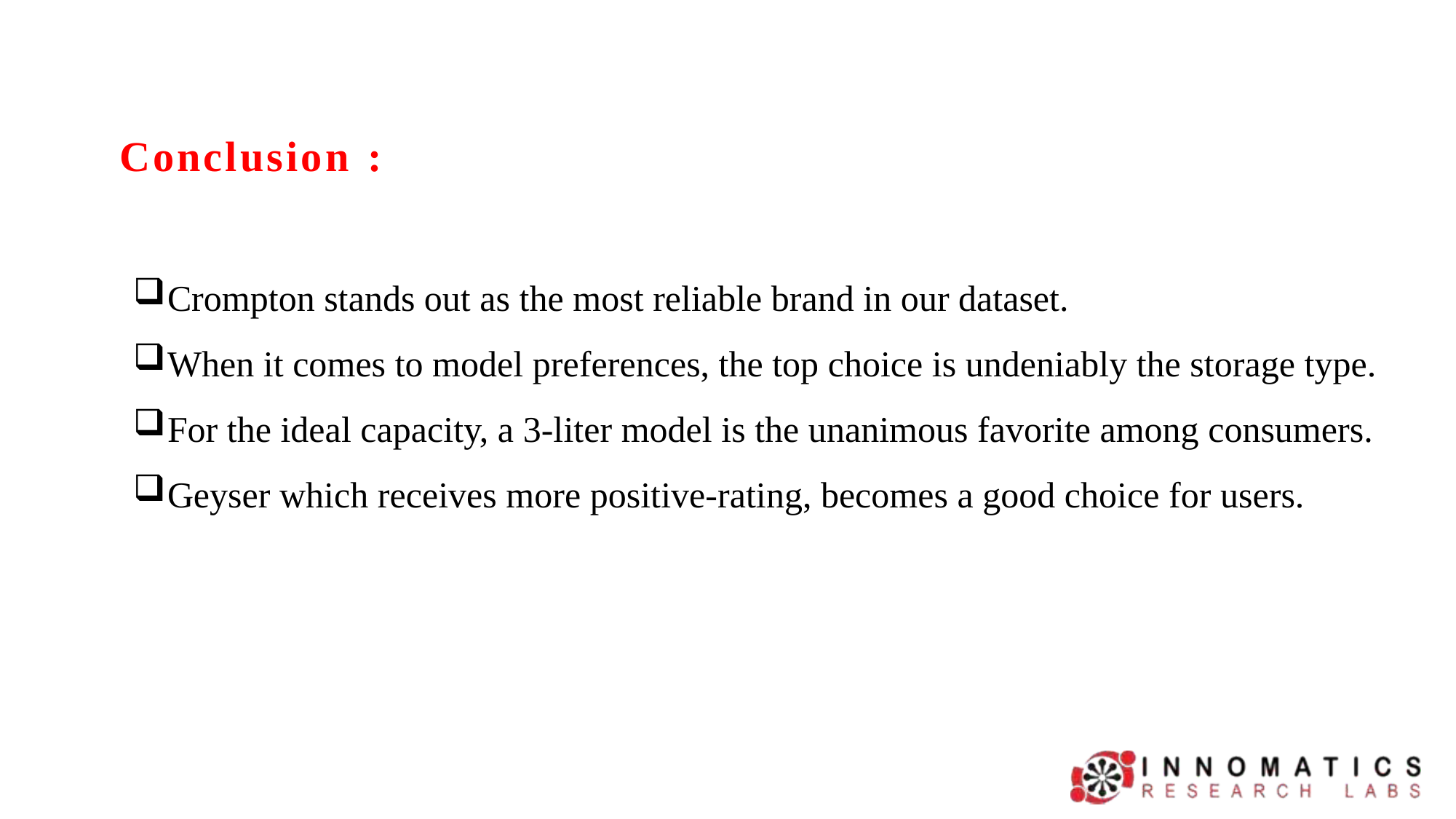

# Conclusion	:
Crompton stands out as the most reliable brand in our dataset.
When it comes to model preferences, the top choice is undeniably the storage type.
For the ideal capacity, a 3-liter model is the unanimous favorite among consumers.
Geyser which receives more positive-rating, becomes a good choice for users.